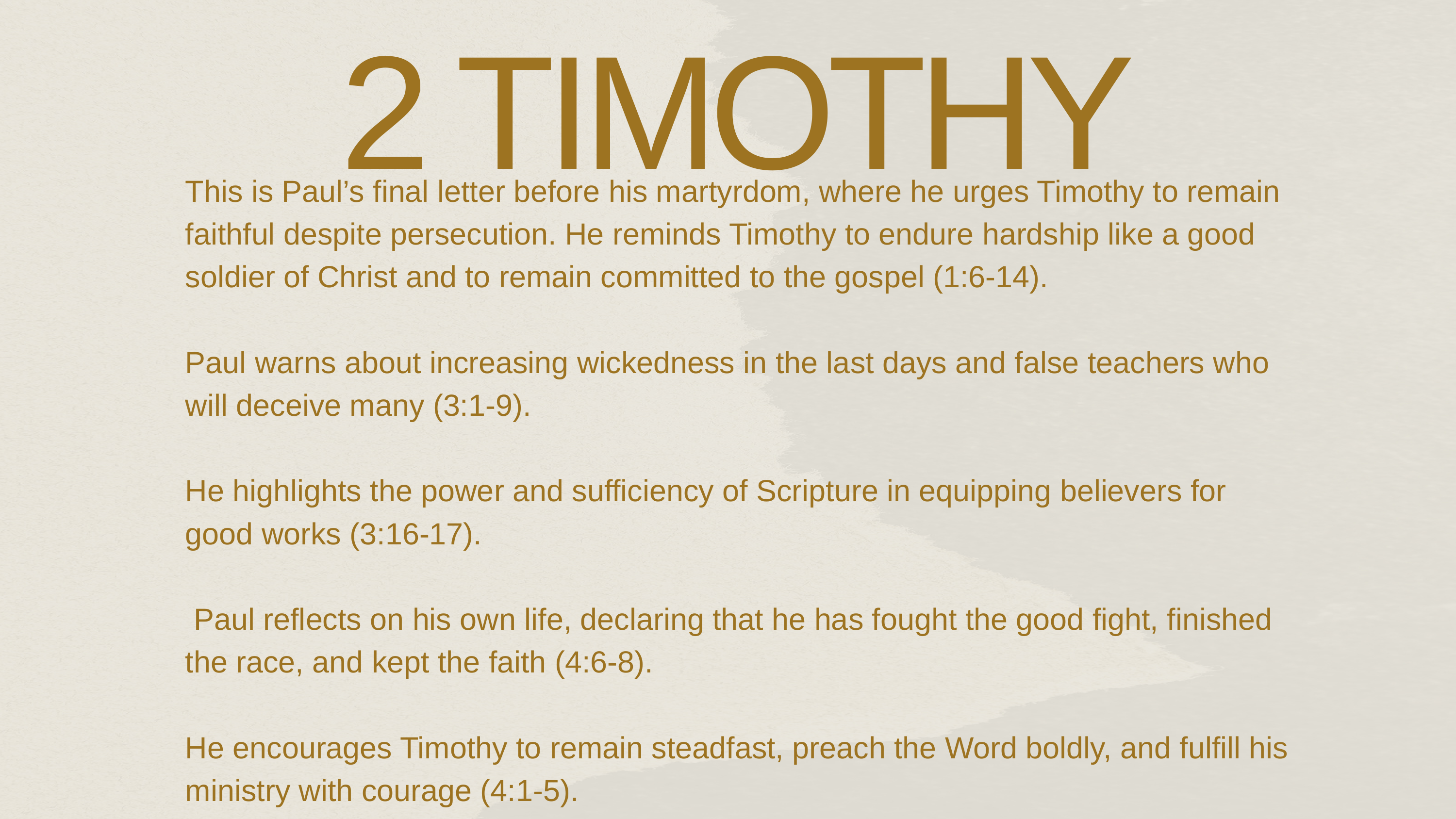

2 TIMOTHY
This is Paul’s final letter before his martyrdom, where he urges Timothy to remain faithful despite persecution. He reminds Timothy to endure hardship like a good soldier of Christ and to remain committed to the gospel (1:6-14).

Paul warns about increasing wickedness in the last days and false teachers who will deceive many (3:1-9).

He highlights the power and sufficiency of Scripture in equipping believers for good works (3:16-17).

 Paul reflects on his own life, declaring that he has fought the good fight, finished the race, and kept the faith (4:6-8).

He encourages Timothy to remain steadfast, preach the Word boldly, and fulfill his ministry with courage (4:1-5).